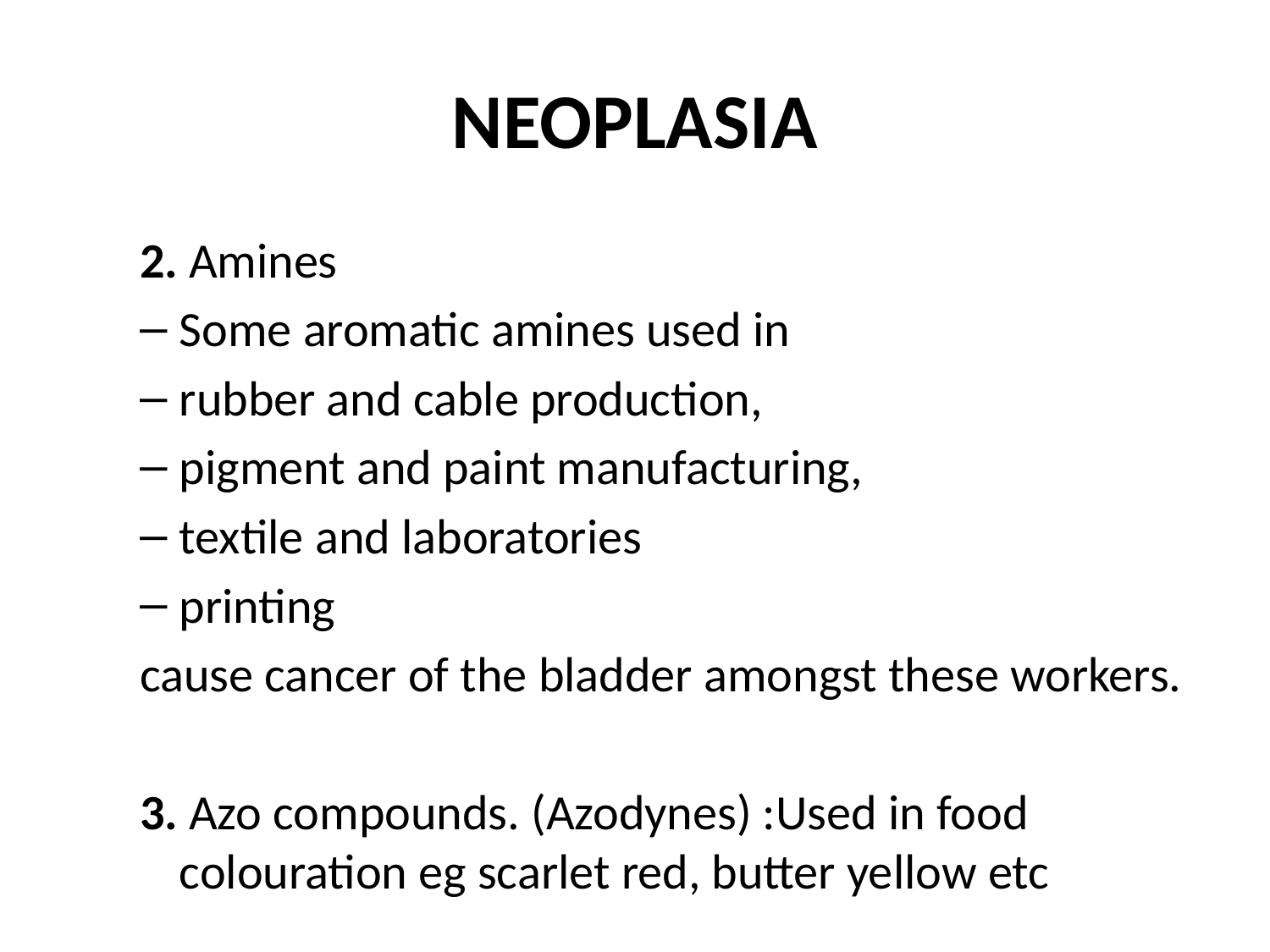

# NEOPLASIA
2. Amines
Some aromatic amines used in
rubber and cable production,
pigment and paint manufacturing,
textile and laboratories
printing
cause cancer of the bladder amongst these workers.

3. Azo compounds. (Azodynes) :Used in food colouration eg scarlet red, butter yellow etc